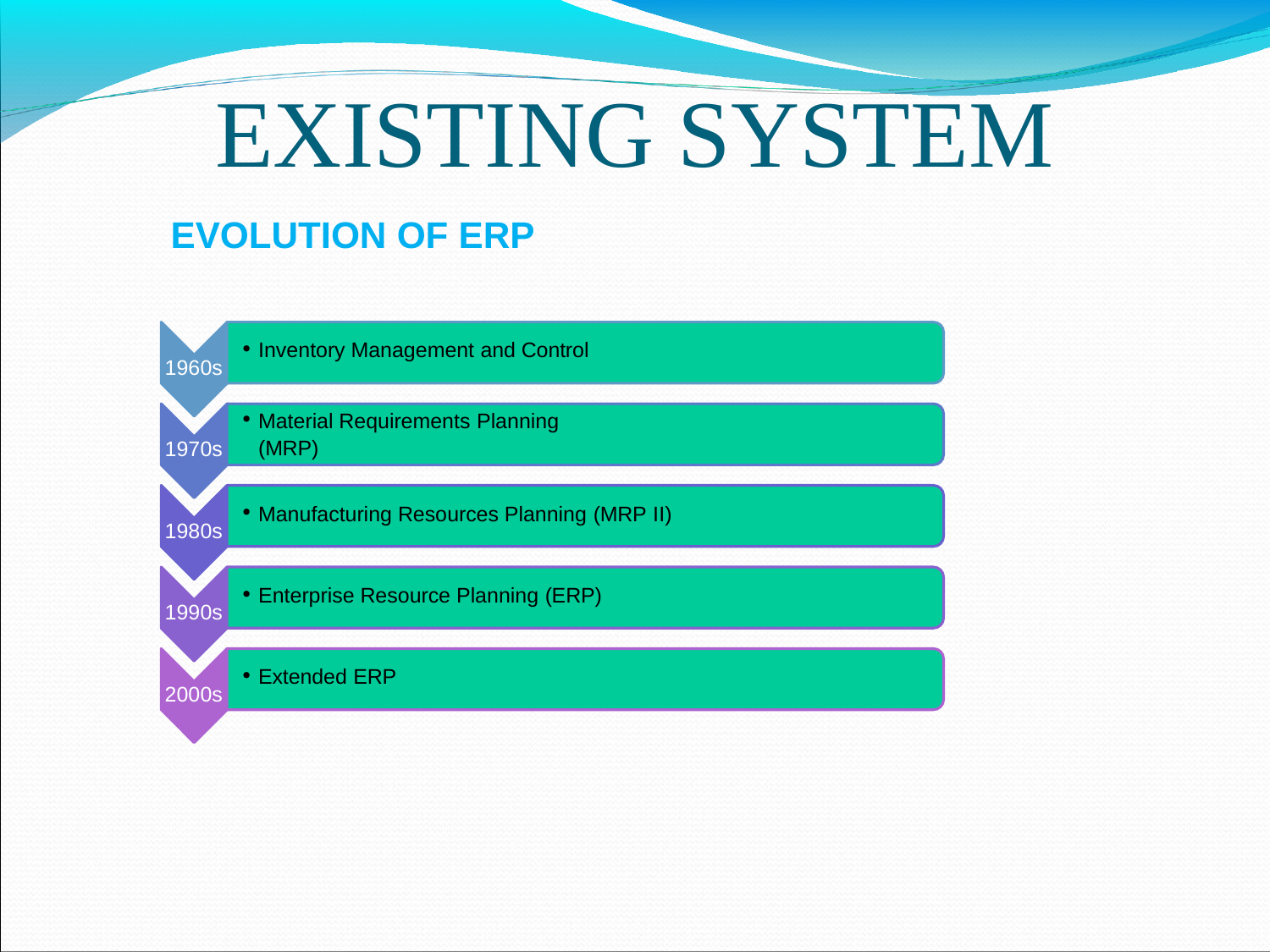

# EXISTING SYSTEM
EVOLUTION OF ERP

Inventory Management and Control
1960s

Material Requirements Planning
(MRP)
1970s

Manufacturing Resources Planning (MRP II)
1980s

Enterprise Resource Planning (ERP)
1990s

Extended ERP
2000s